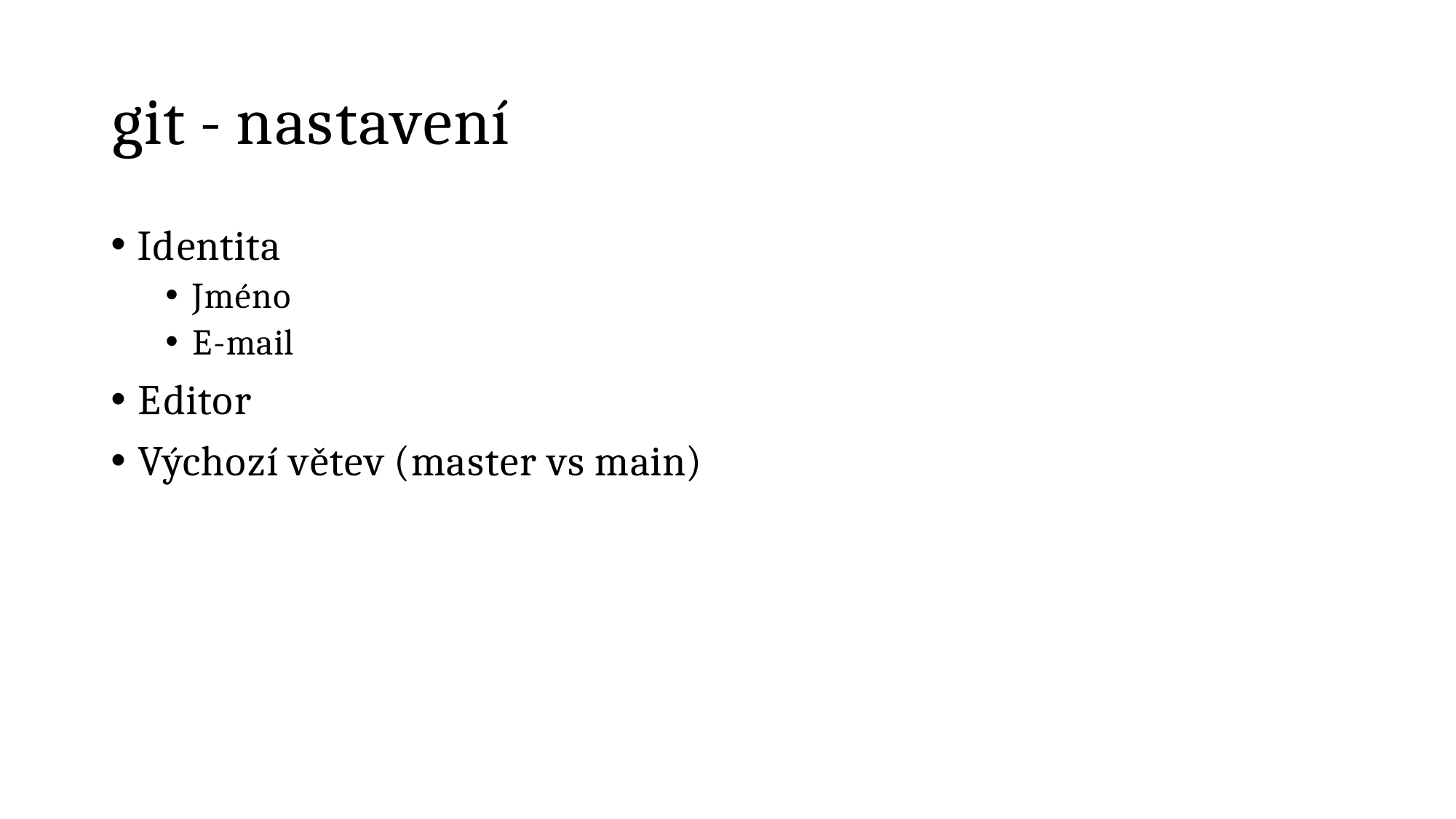

# git - nastavení
Identita
Jméno
E-mail
Editor
Výchozí větev (master vs main)